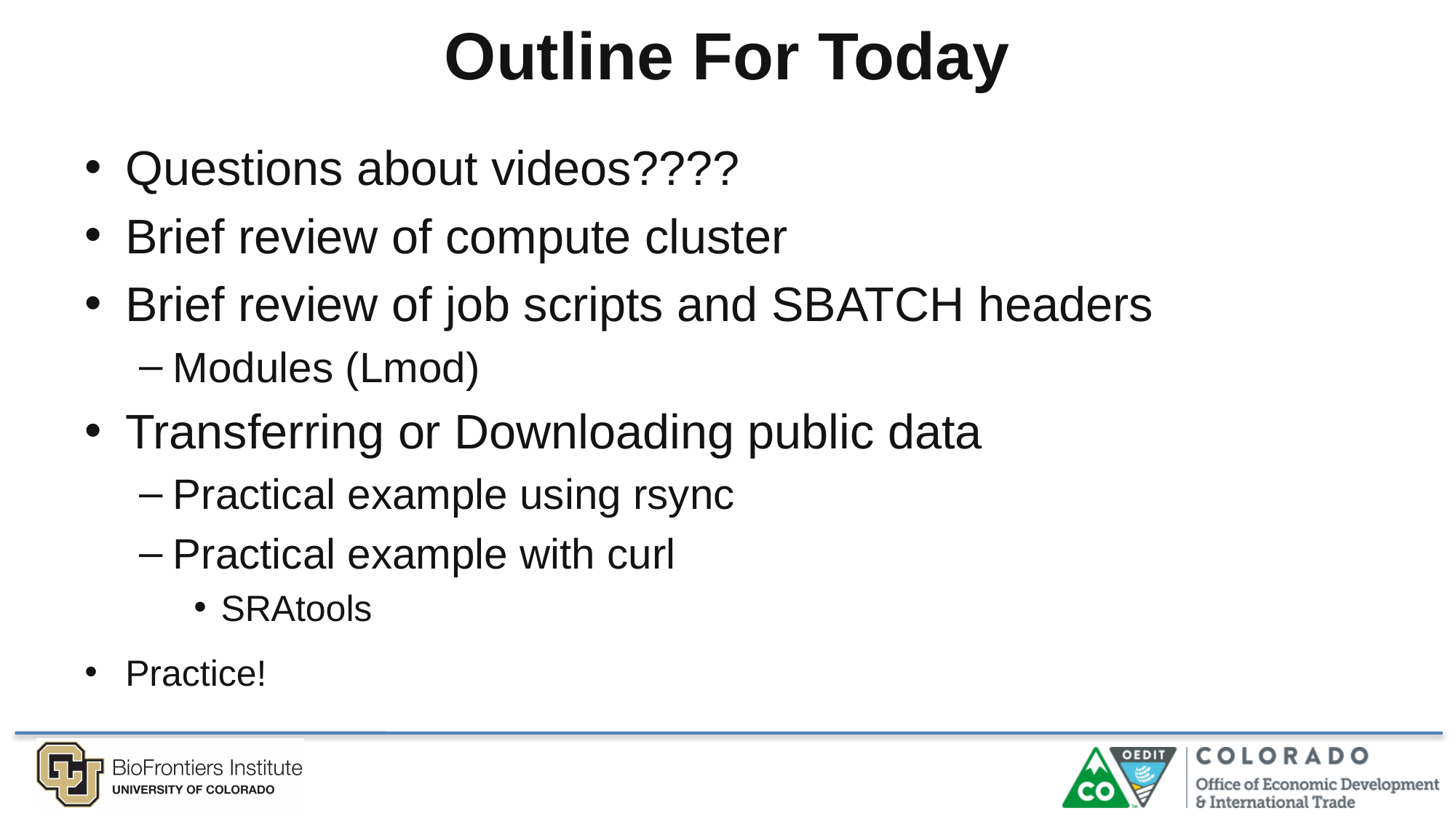

Outline For Today
Questions about videos????
Brief review of compute cluster
Brief review of job scripts and SBATCH headers
Modules (Lmod)
Transferring or Downloading public data
Practical example using rsync
Practical example with curl
SRAtools
Practice!